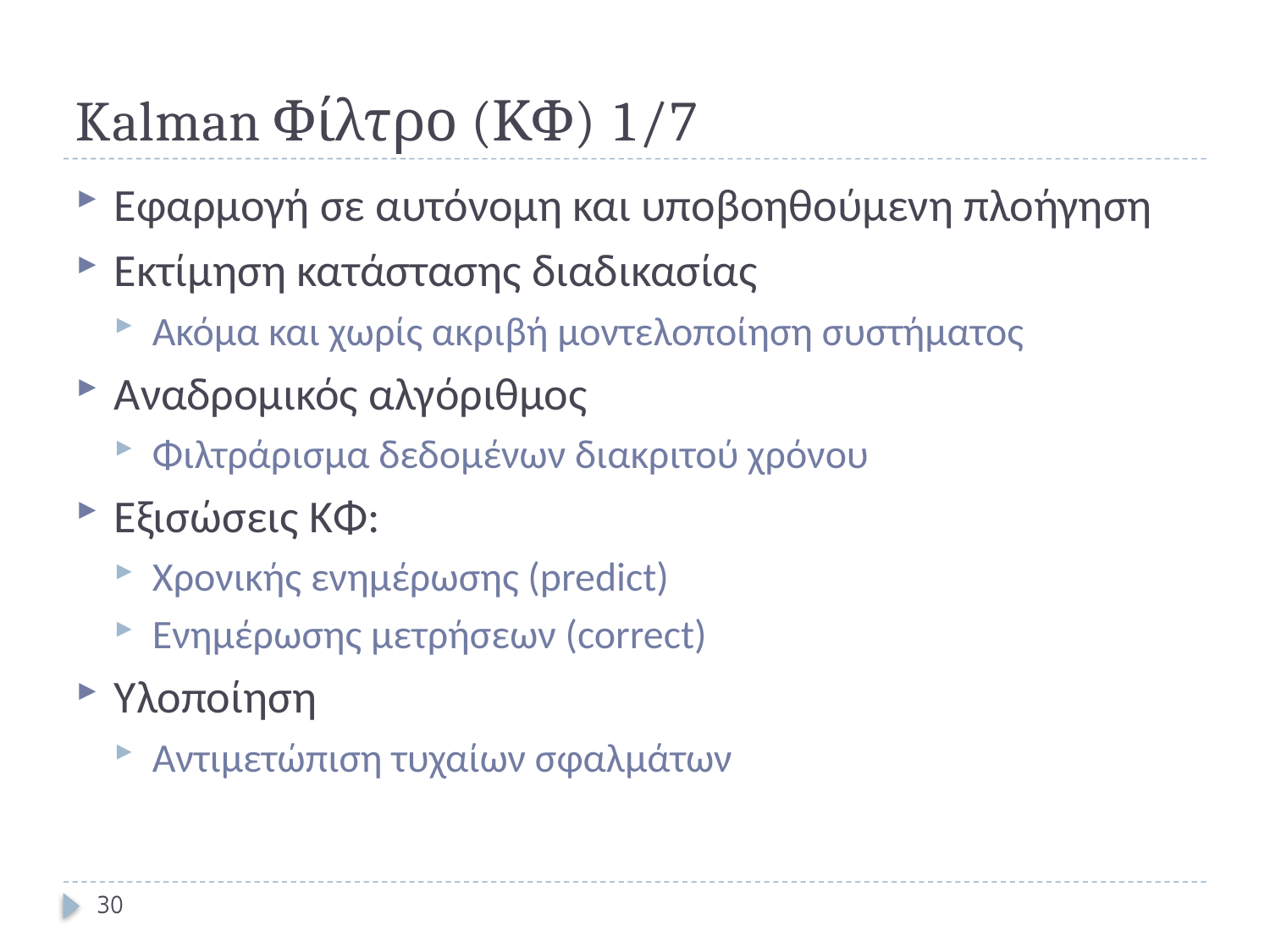

# Kalman Φίλτρο (ΚΦ) 1/7
Εφαρμογή σε αυτόνομη και υποβοηθούμενη πλοήγηση
Εκτίμηση κατάστασης διαδικασίας
Ακόμα και χωρίς ακριβή μοντελοποίηση συστήματος
Αναδρομικός αλγόριθμος
Φιλτράρισμα δεδομένων διακριτού χρόνου
Εξισώσεις ΚΦ:
Χρονικής ενημέρωσης (predict)
Ενημέρωσης μετρήσεων (correct)
Υλοποίηση
Αντιμετώπιση τυχαίων σφαλμάτων

30